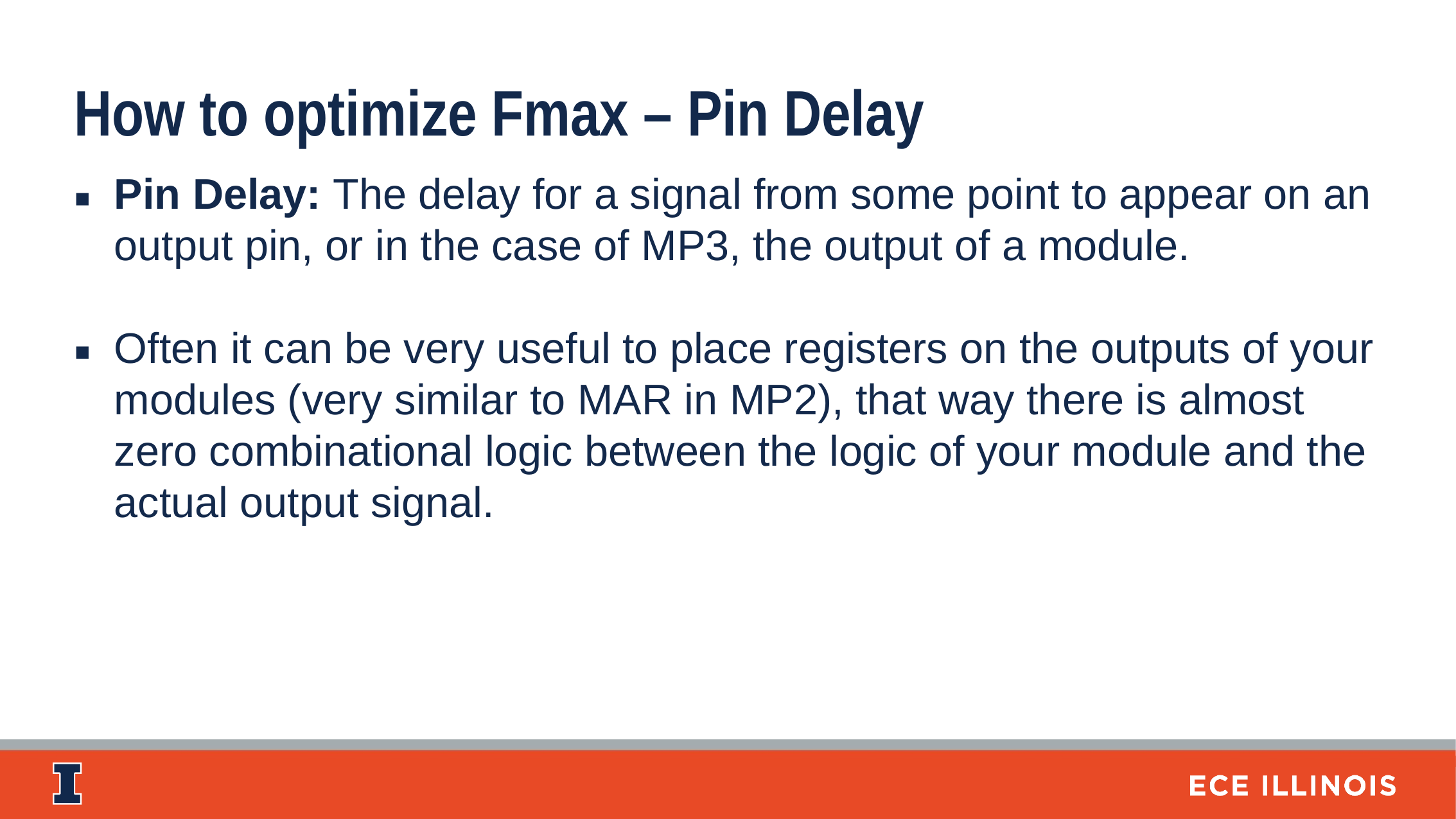

How to optimize Fmax – Pin Delay
Pin Delay: The delay for a signal from some point to appear on an output pin, or in the case of MP3, the output of a module.

Often it can be very useful to place registers on the outputs of your modules (very similar to MAR in MP2), that way there is almost zero combinational logic between the logic of your module and the actual output signal.